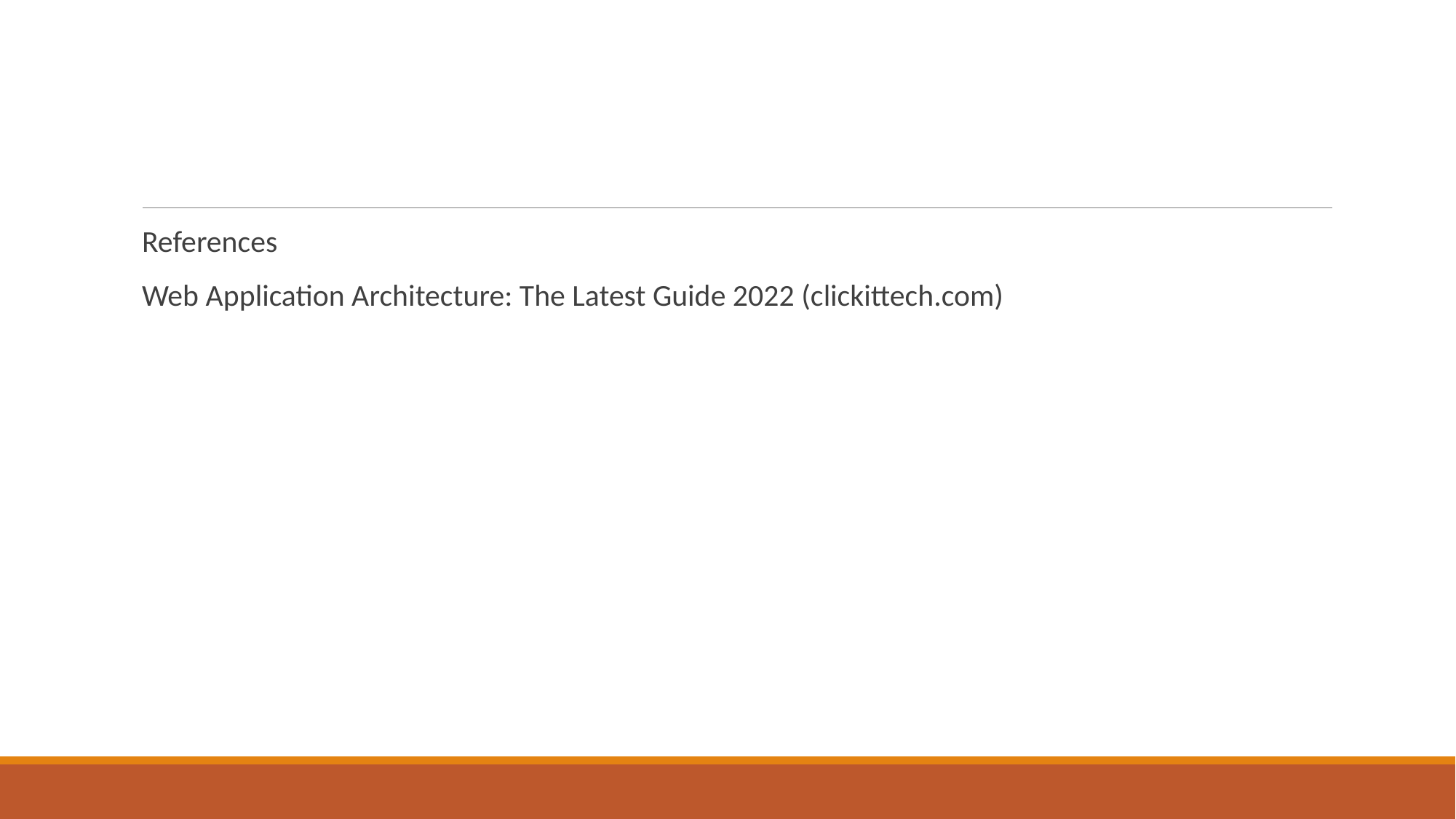

#
References
Web Application Architecture: The Latest Guide 2022 (clickittech.com)